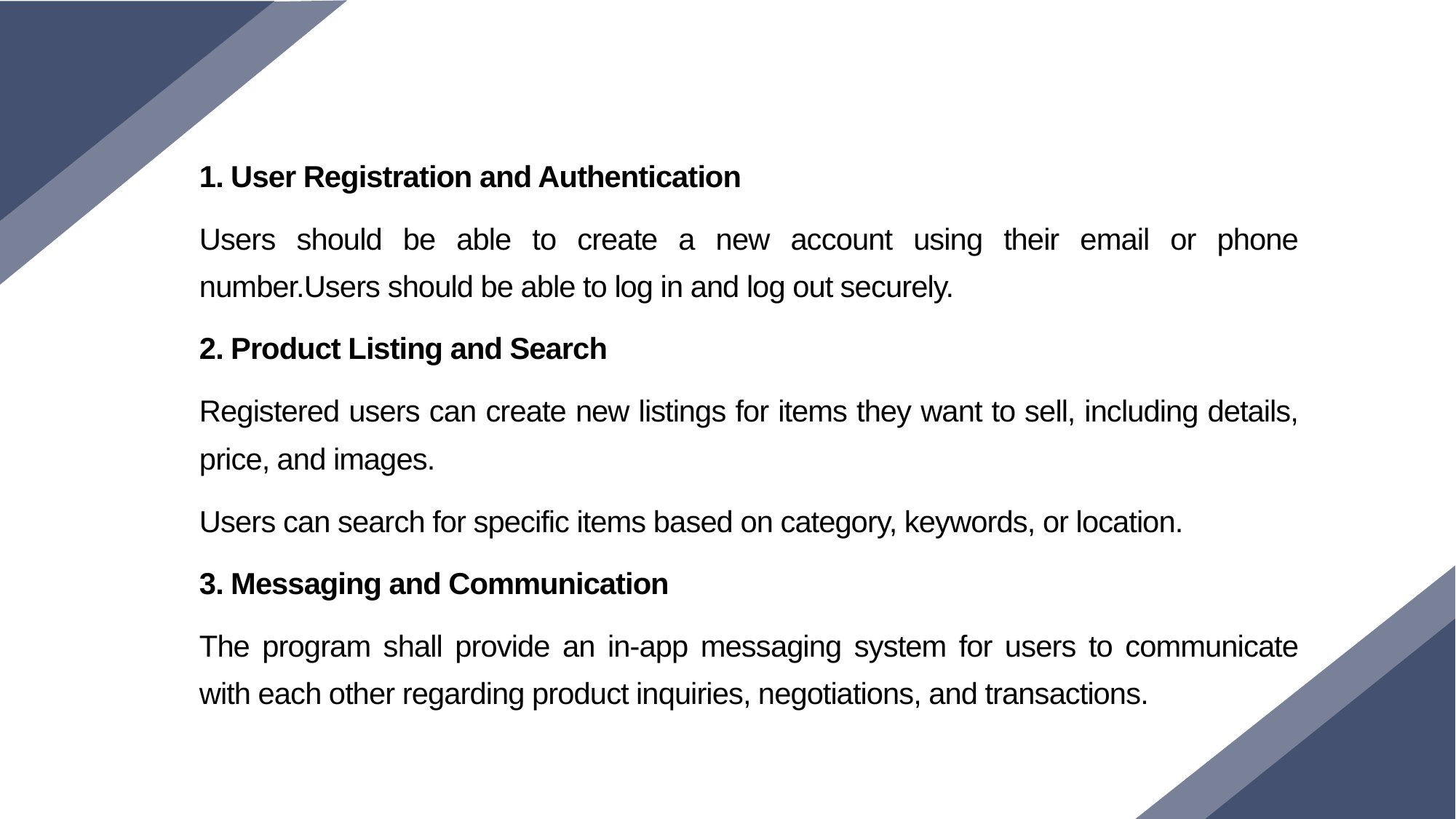

1. User Registration and Authentication
Users should be able to create a new account using their email or phone number.Users should be able to log in and log out securely.
2. Product Listing and Search
Registered users can create new listings for items they want to sell, including details, price, and images.
Users can search for specific items based on category, keywords, or location.
3. Messaging and Communication
The program shall provide an in-app messaging system for users to communicate with each other regarding product inquiries, negotiations, and transactions.